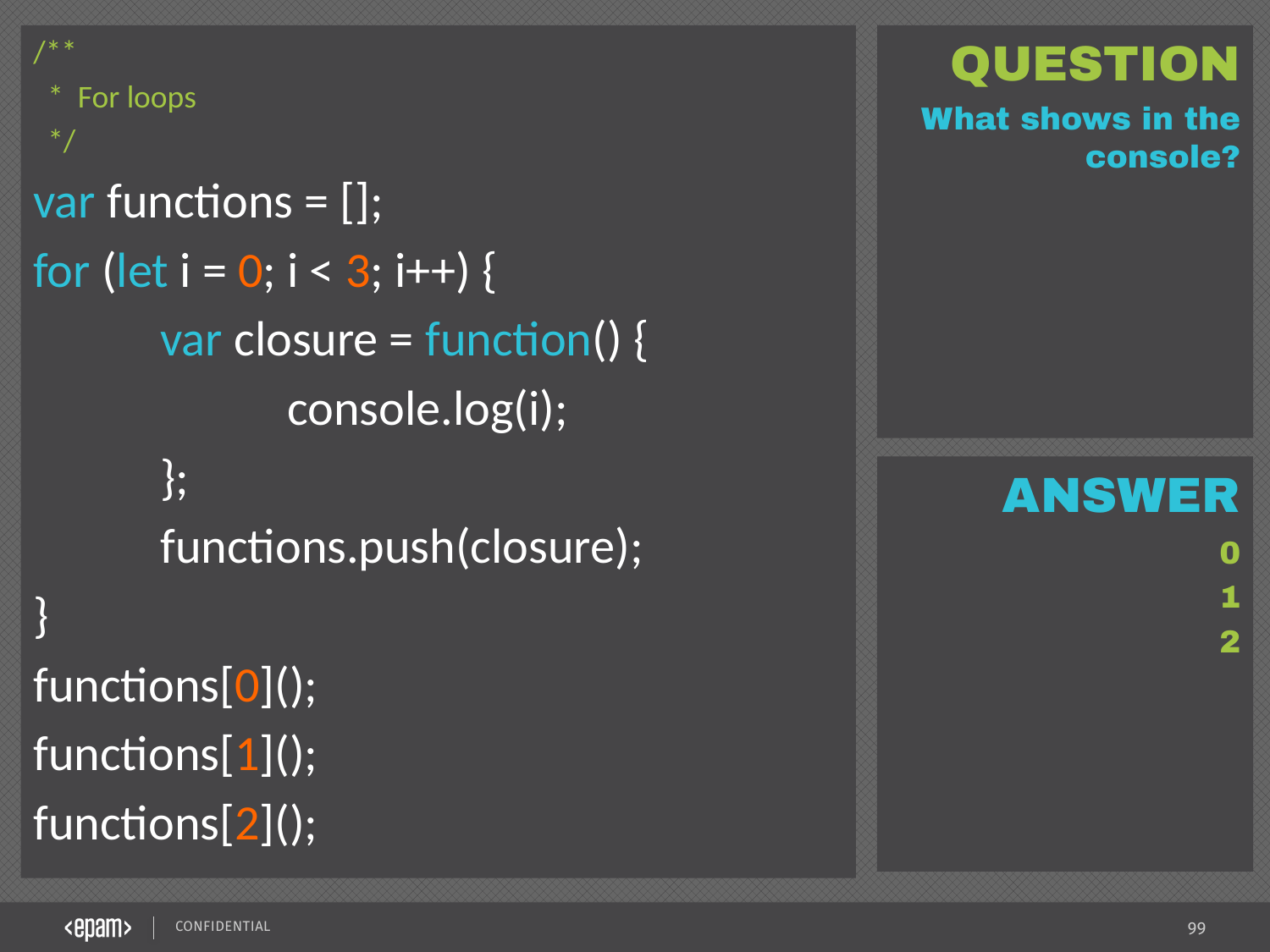

/**
  *  For loops
  */
var functions = [];
for (let i = 0; i < 3; i++) {
	var closure = function() {
		console.log(i);
	};
	functions.push(closure);
}
functions[0]();
functions[1]();
functions[2]();

What shows in the console?

0
1
2